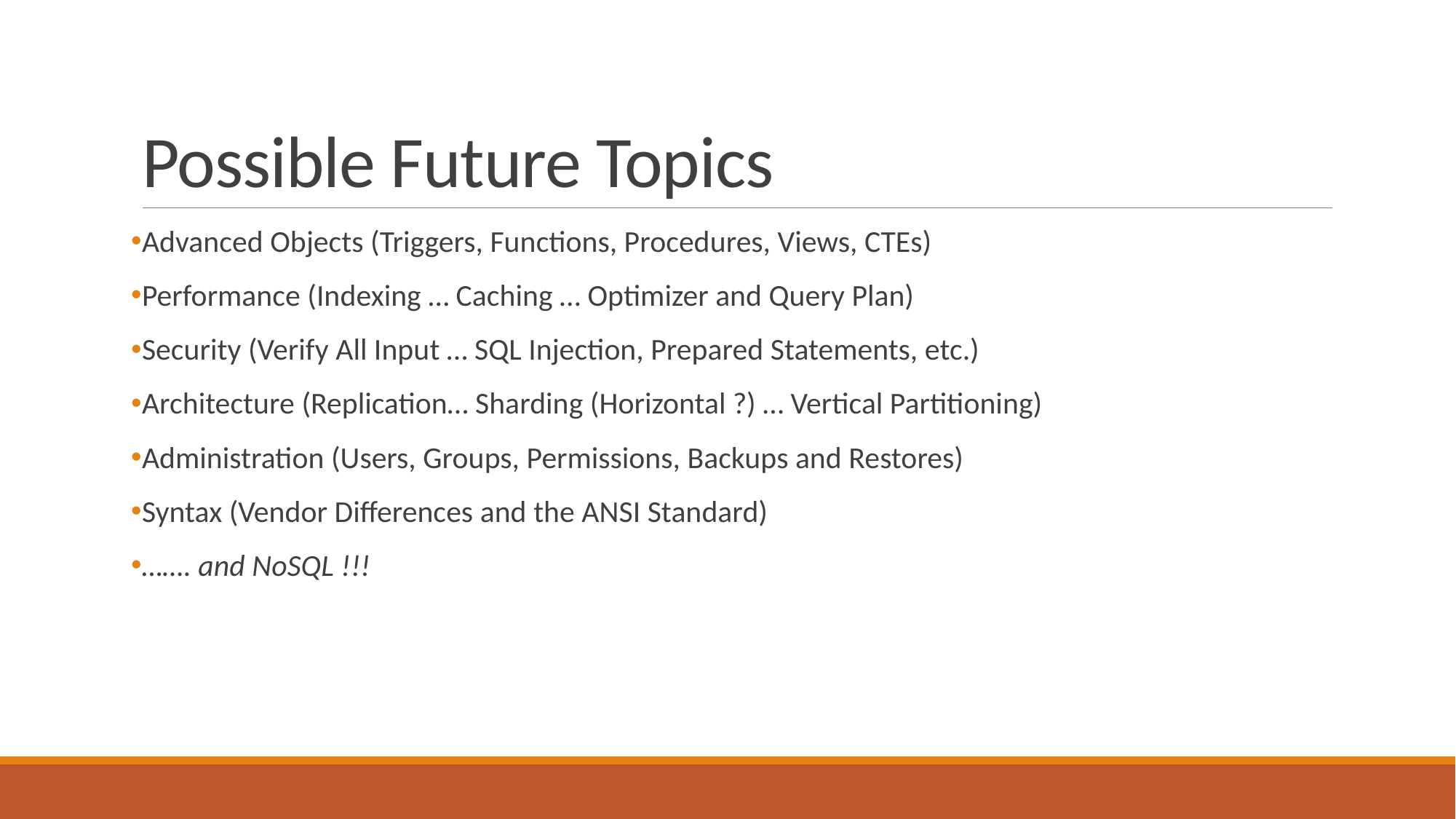

# Possible Future Topics
Advanced Objects (Triggers, Functions, Procedures, Views, CTEs)
Performance (Indexing … Caching … Optimizer and Query Plan)
Security (Verify All Input … SQL Injection, Prepared Statements, etc.)
Architecture (Replication… Sharding (Horizontal ?) … Vertical Partitioning)
Administration (Users, Groups, Permissions, Backups and Restores)
Syntax (Vendor Differences and the ANSI Standard)
……. and NoSQL !!!